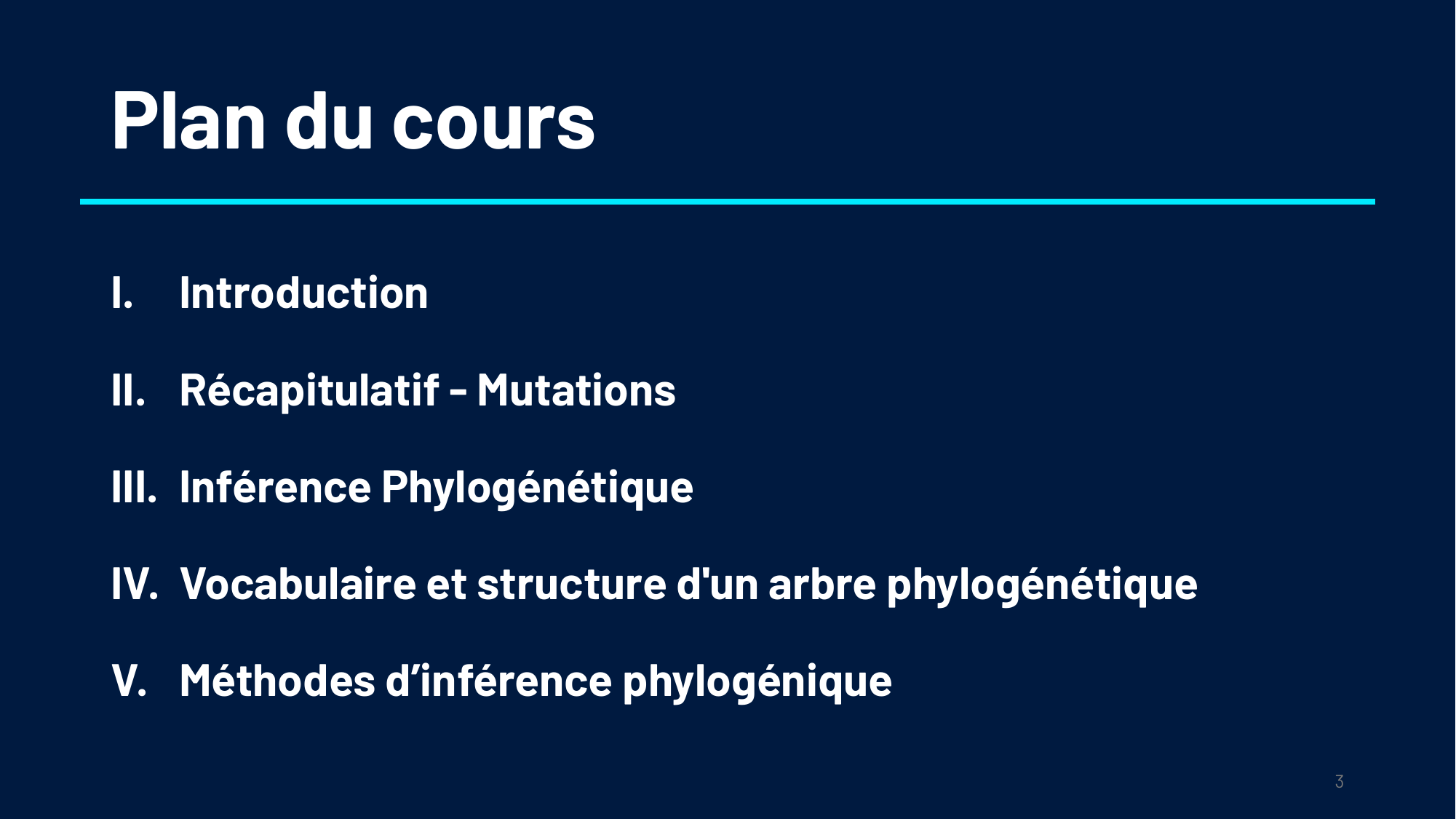

# Plan du cours
Introduction
Récapitulatif - Mutations
Inférence Phylogénétique
Vocabulaire et structure d'un arbre phylogénétique
Méthodes d’inférence phylogénique
3